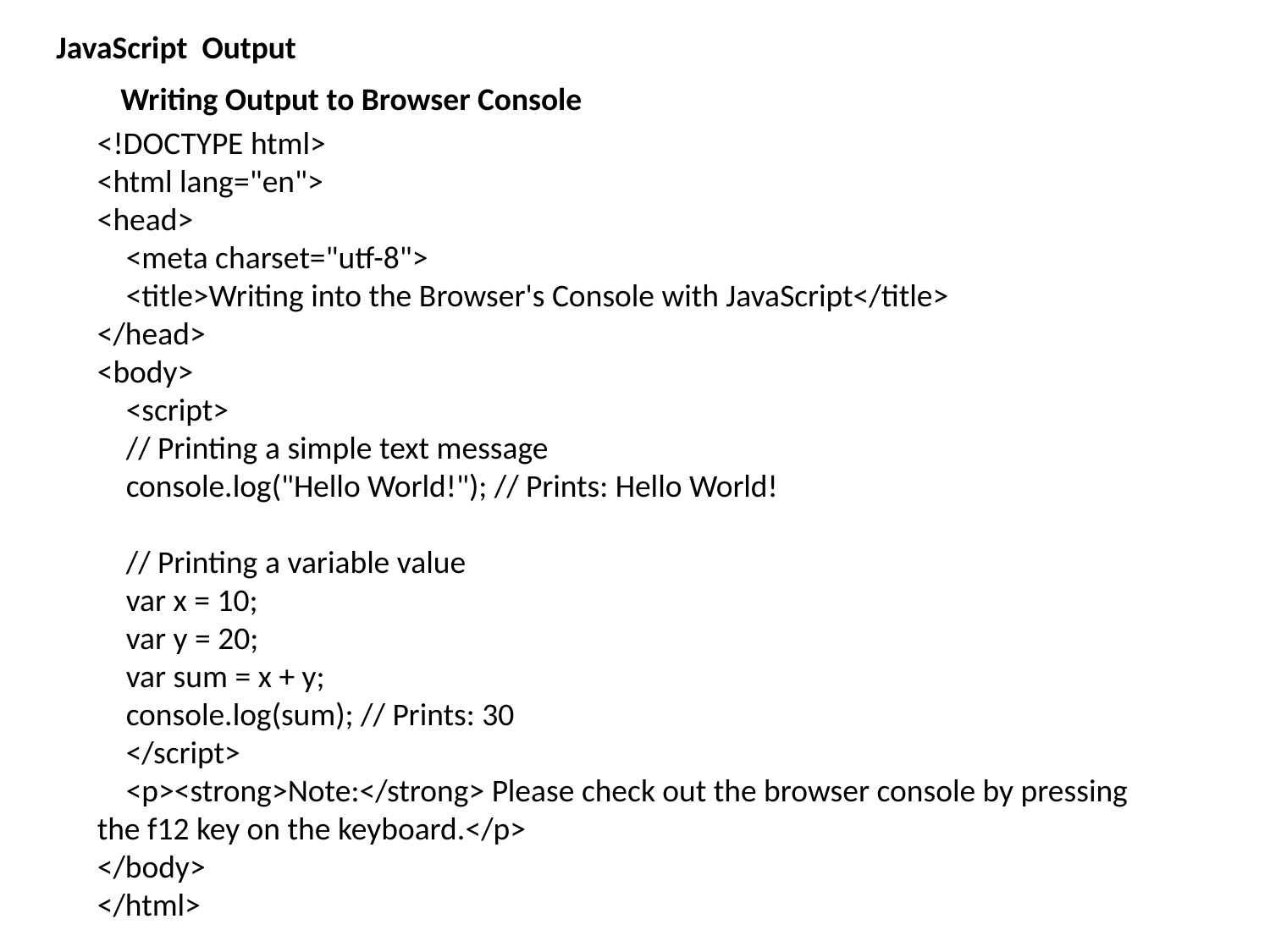

JavaScript  Output
Writing Output to Browser Console
<!DOCTYPE html>
<html lang="en">
<head>
    <meta charset="utf-8">
    <title>Writing into the Browser's Console with JavaScript</title>
</head>
<body>
    <script>
    // Printing a simple text message
    console.log("Hello World!"); // Prints: Hello World!

    // Printing a variable value
    var x = 10;
    var y = 20;
    var sum = x + y;
    console.log(sum); // Prints: 30
    </script>
    <p><strong>Note:</strong> Please check out the browser console by pressing the f12 key on the keyboard.</p>
</body>
</html>